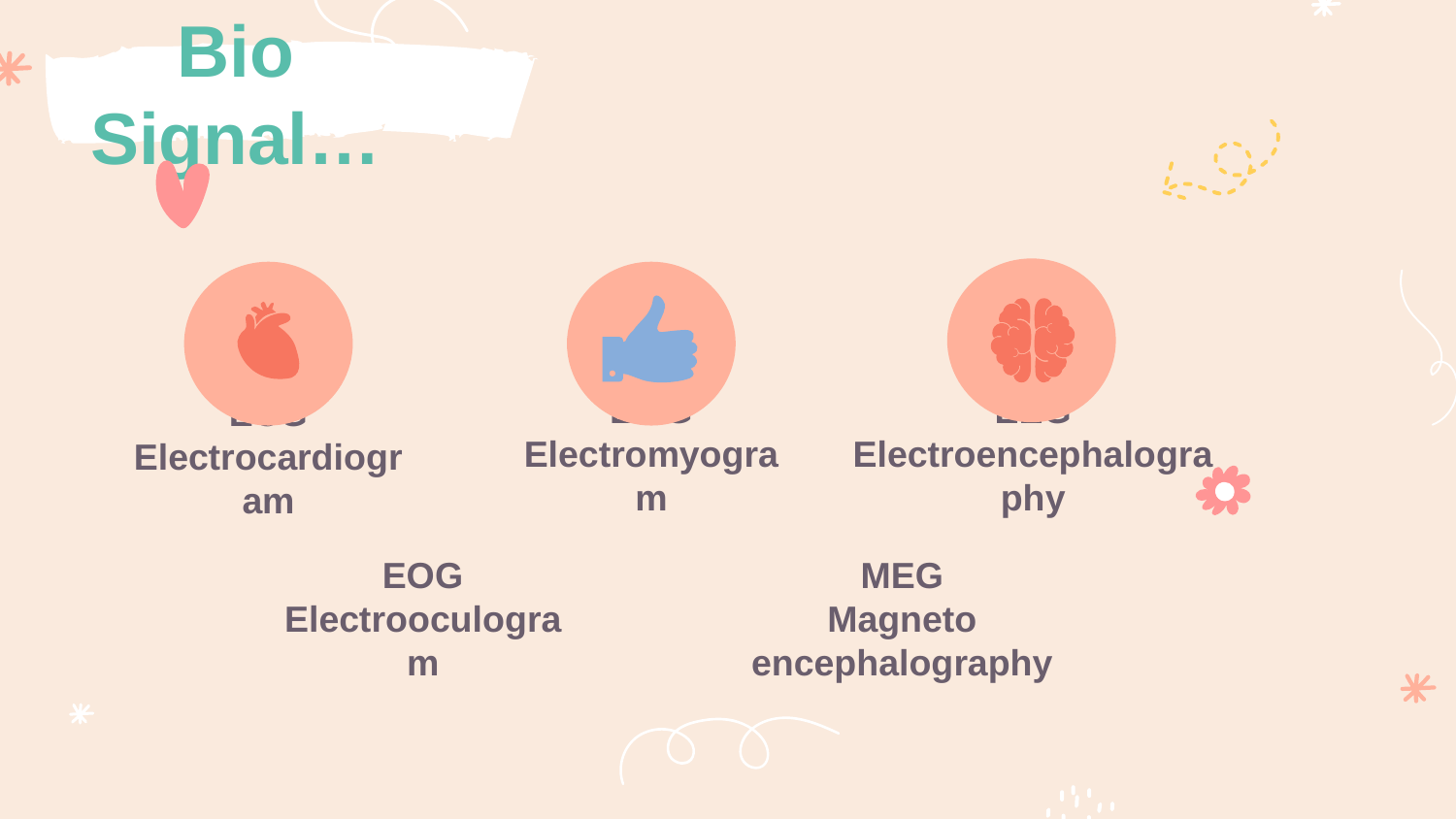

# Bio Signal…

EEG
Electroencephalography

ECG
Electrocardiogram

EMG
Electromyogram

EOG
Electrooculogram
MEG
Magneto encephalography